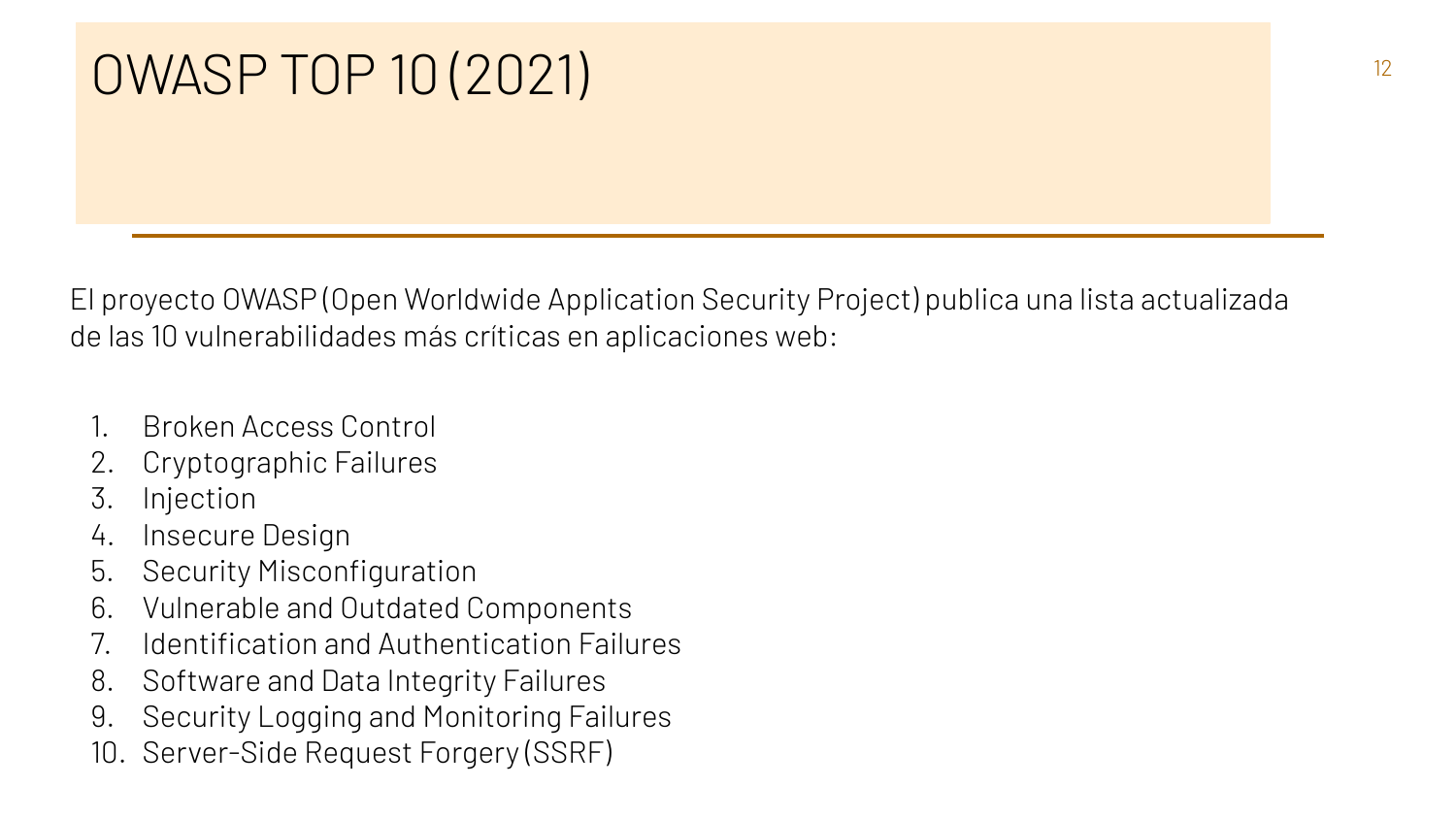

OWASP TOP 10 (2021)
12
El proyecto OWASP (Open Worldwide Application Security Project) publica una lista actualizada
de las 10 vulnerabilidades más críticas en aplicaciones web:
Broken Access Control
Cryptographic Failures
Injection
Insecure Design
Security Misconfiguration
Vulnerable and Outdated Components
Identification and Authentication Failures
Software and Data Integrity Failures
Security Logging and Monitoring Failures
Server-Side Request Forgery (SSRF)